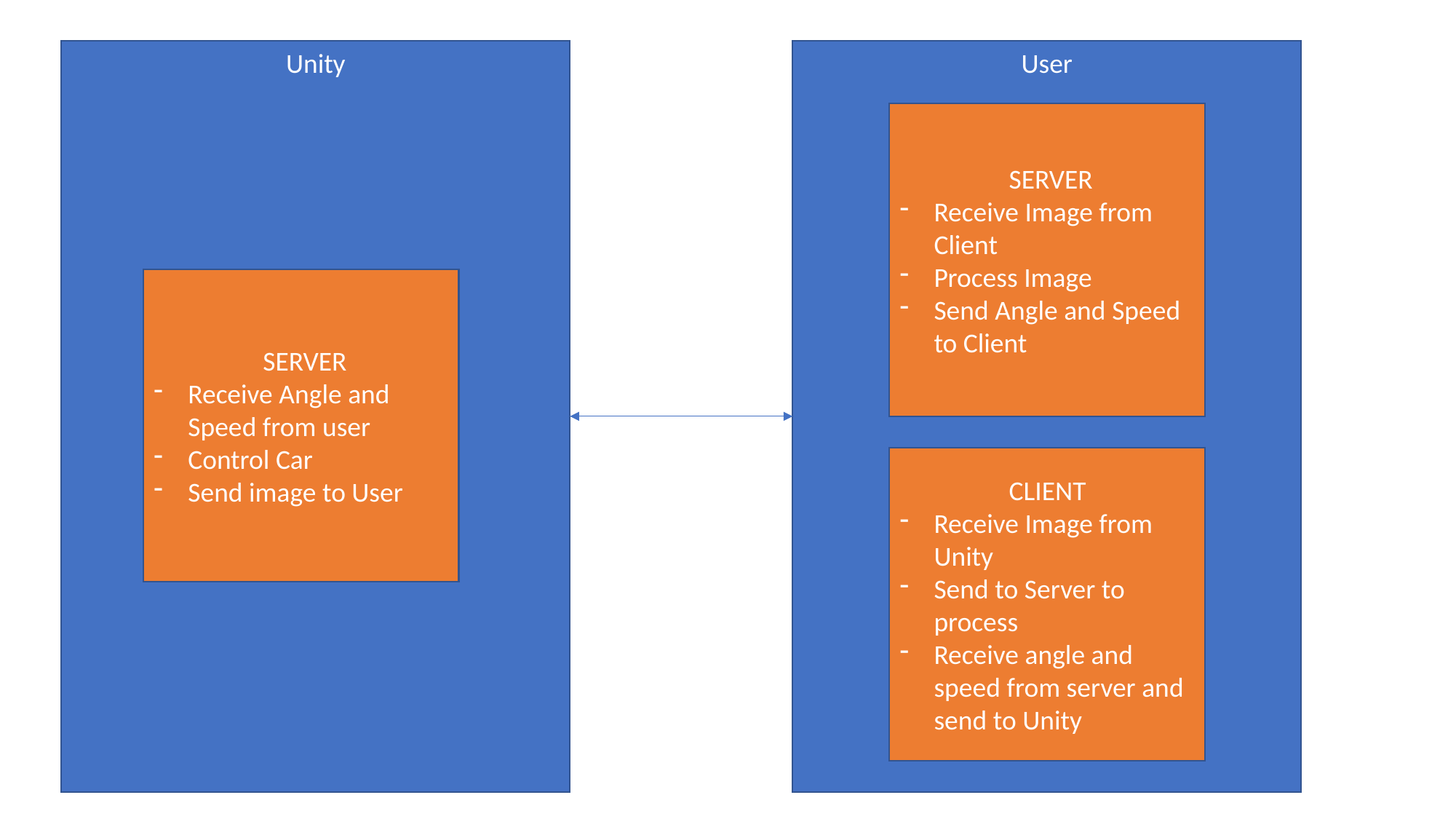

Unity
User
	SERVER
Receive Image from Client
Process Image
Send Angle and Speed to Client
	SERVER
Receive Angle and Speed from user
Control Car
Send image to User
	CLIENT
Receive Image from Unity
Send to Server to process
Receive angle and speed from server and send to Unity